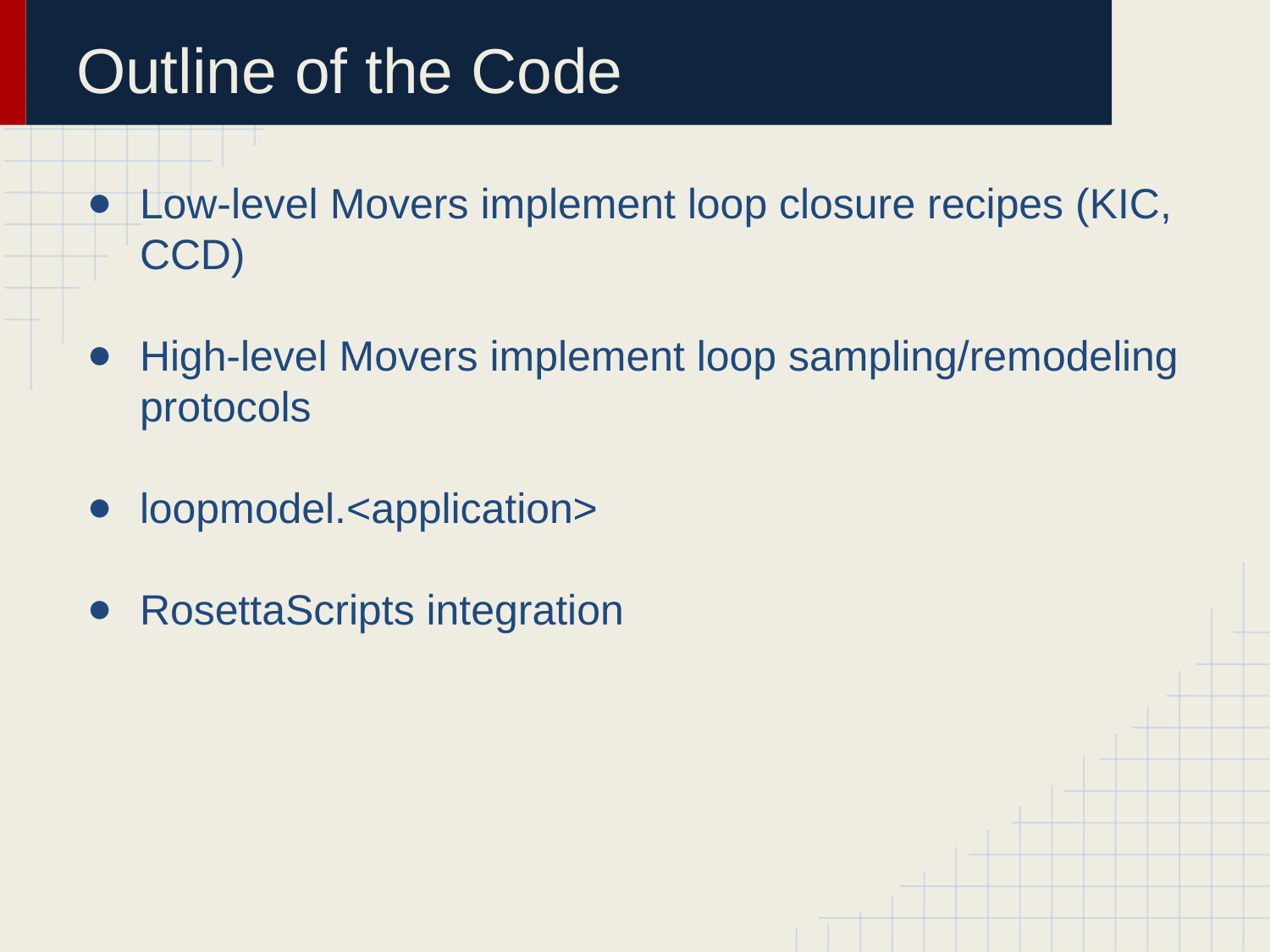

# Outline of the Code
Low-level Movers implement loop closure recipes (KIC, CCD)

High-level Movers implement loop sampling/remodeling protocols

loopmodel.<application>

RosettaScripts integration